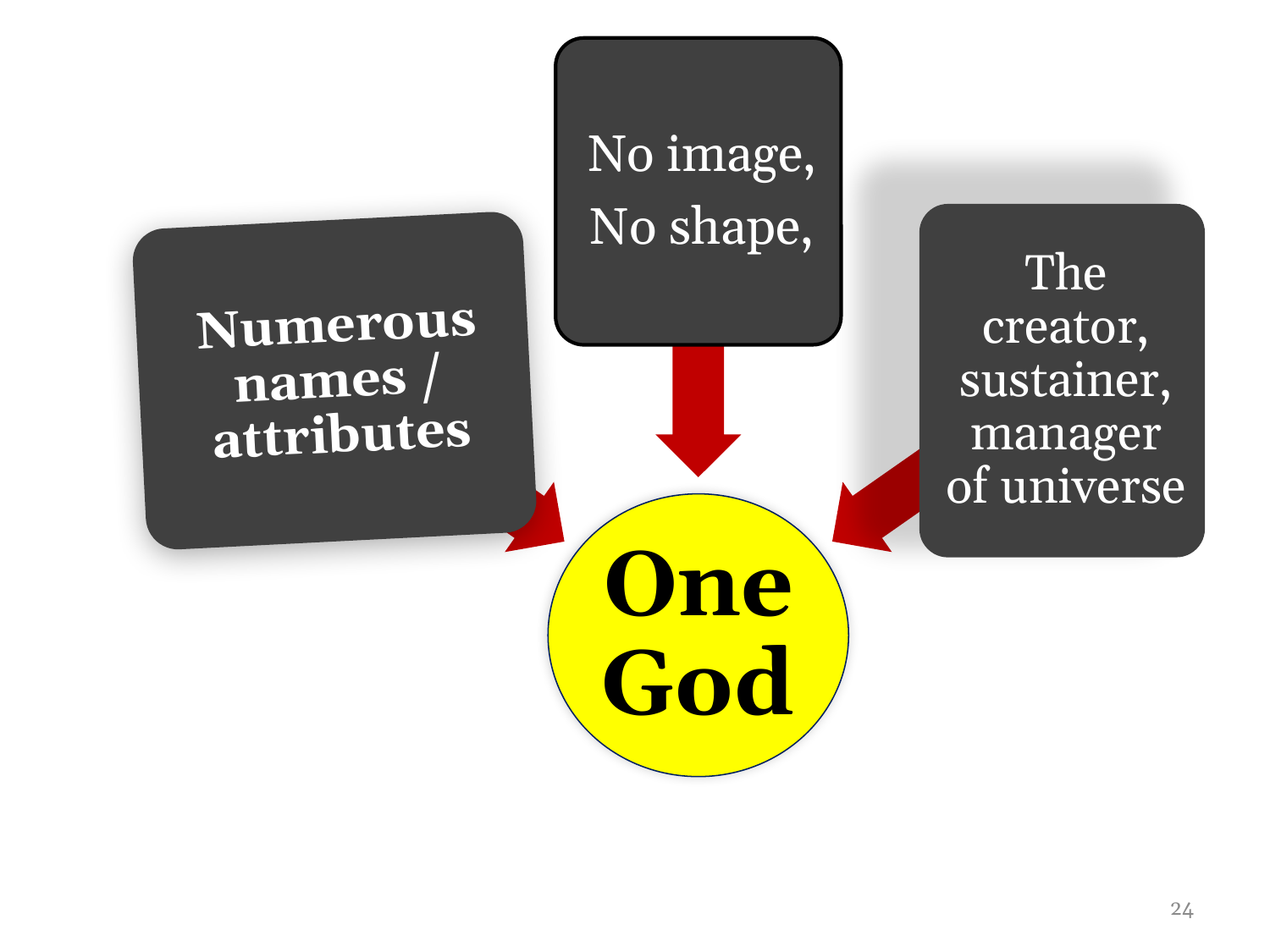

One God
Numerous names / attributes
No image,
No shape,
The creator, sustainer, manager of universe
24